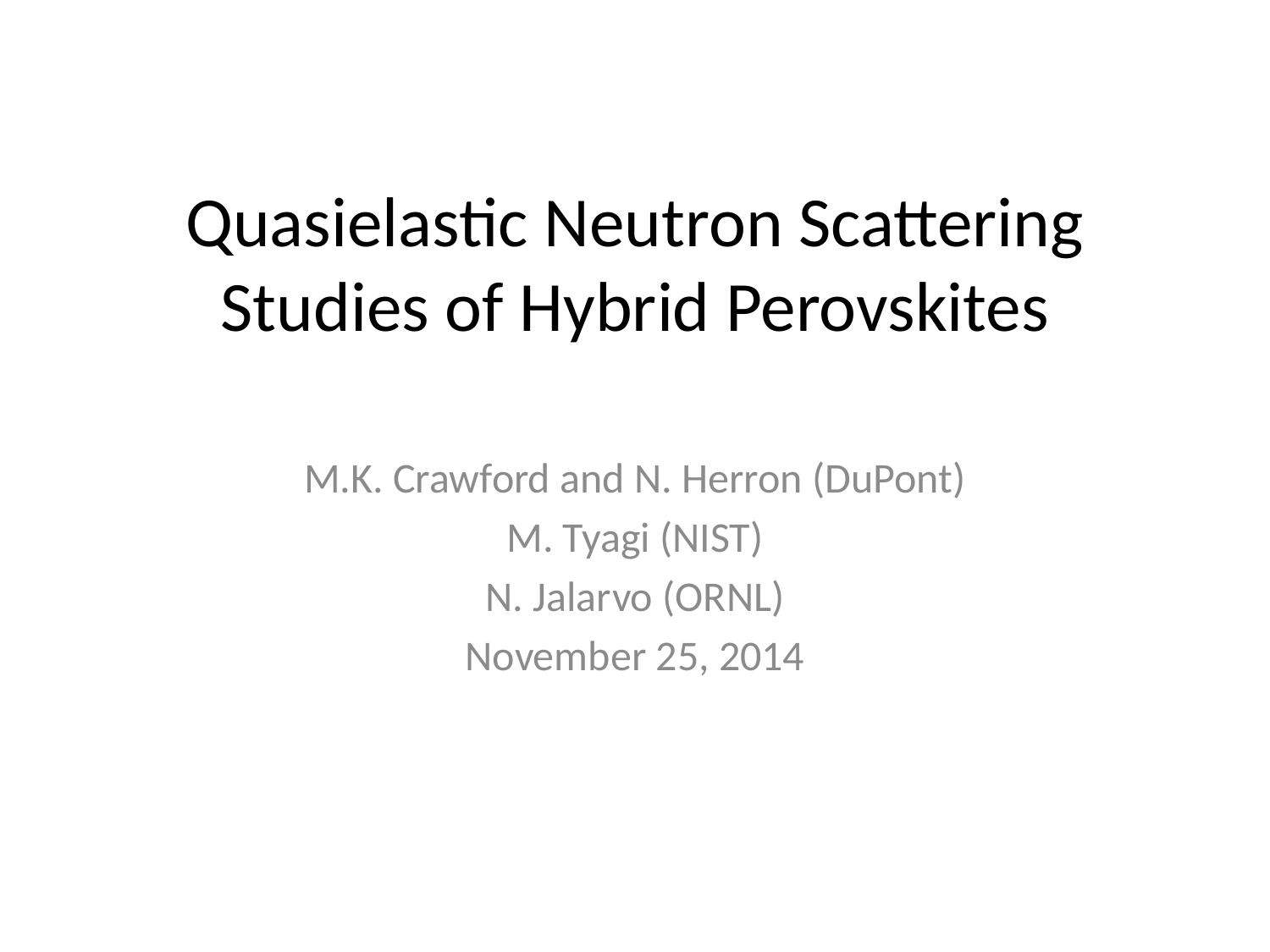

# Quasielastic Neutron Scattering Studies of Hybrid Perovskites
M.K. Crawford and N. Herron (DuPont)
M. Tyagi (NIST)
N. Jalarvo (ORNL)
November 25, 2014